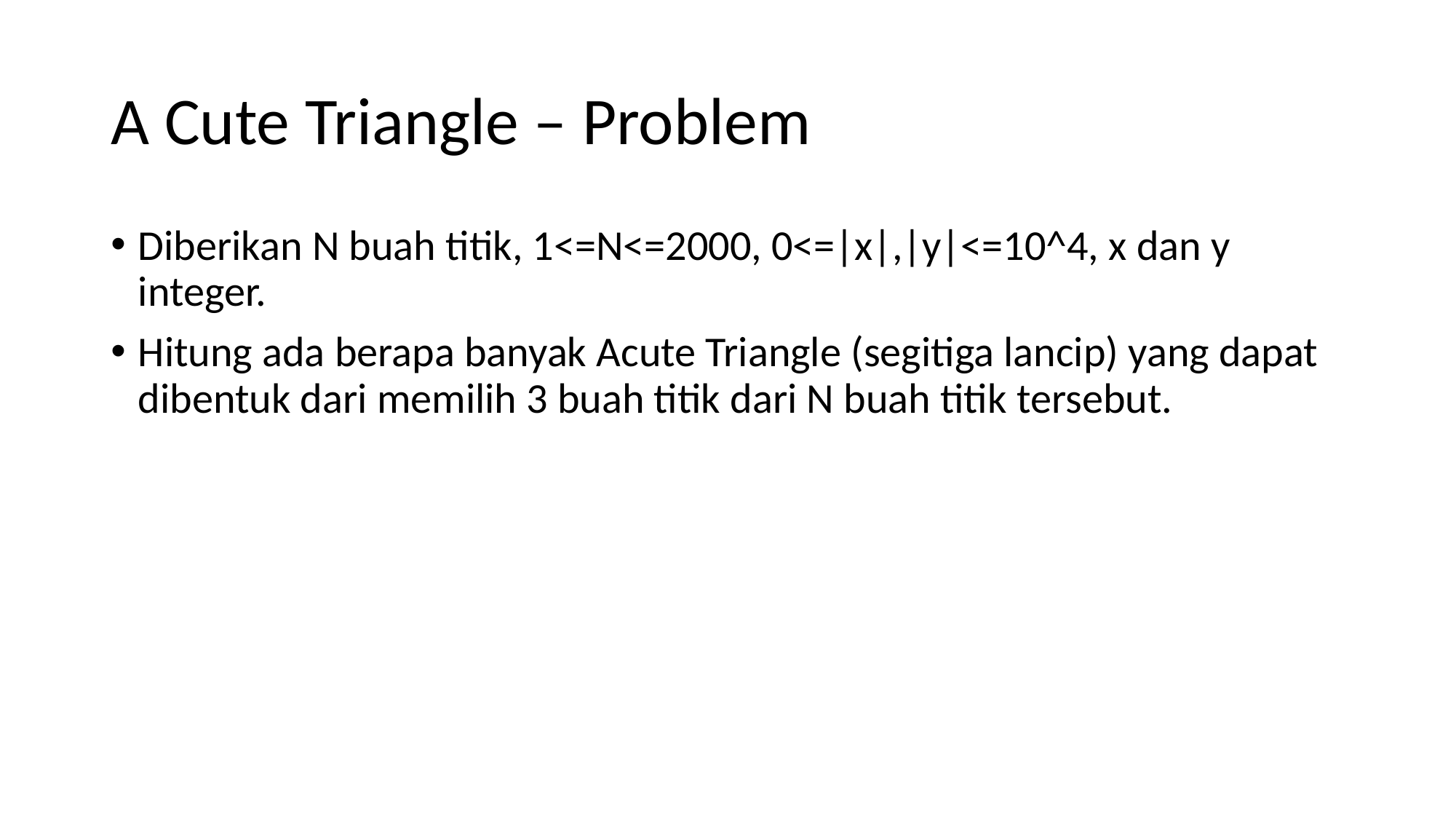

# A Cute Triangle – Problem
Diberikan N buah titik, 1<=N<=2000, 0<=|x|,|y|<=10^4, x dan y integer.
Hitung ada berapa banyak Acute Triangle (segitiga lancip) yang dapat dibentuk dari memilih 3 buah titik dari N buah titik tersebut.